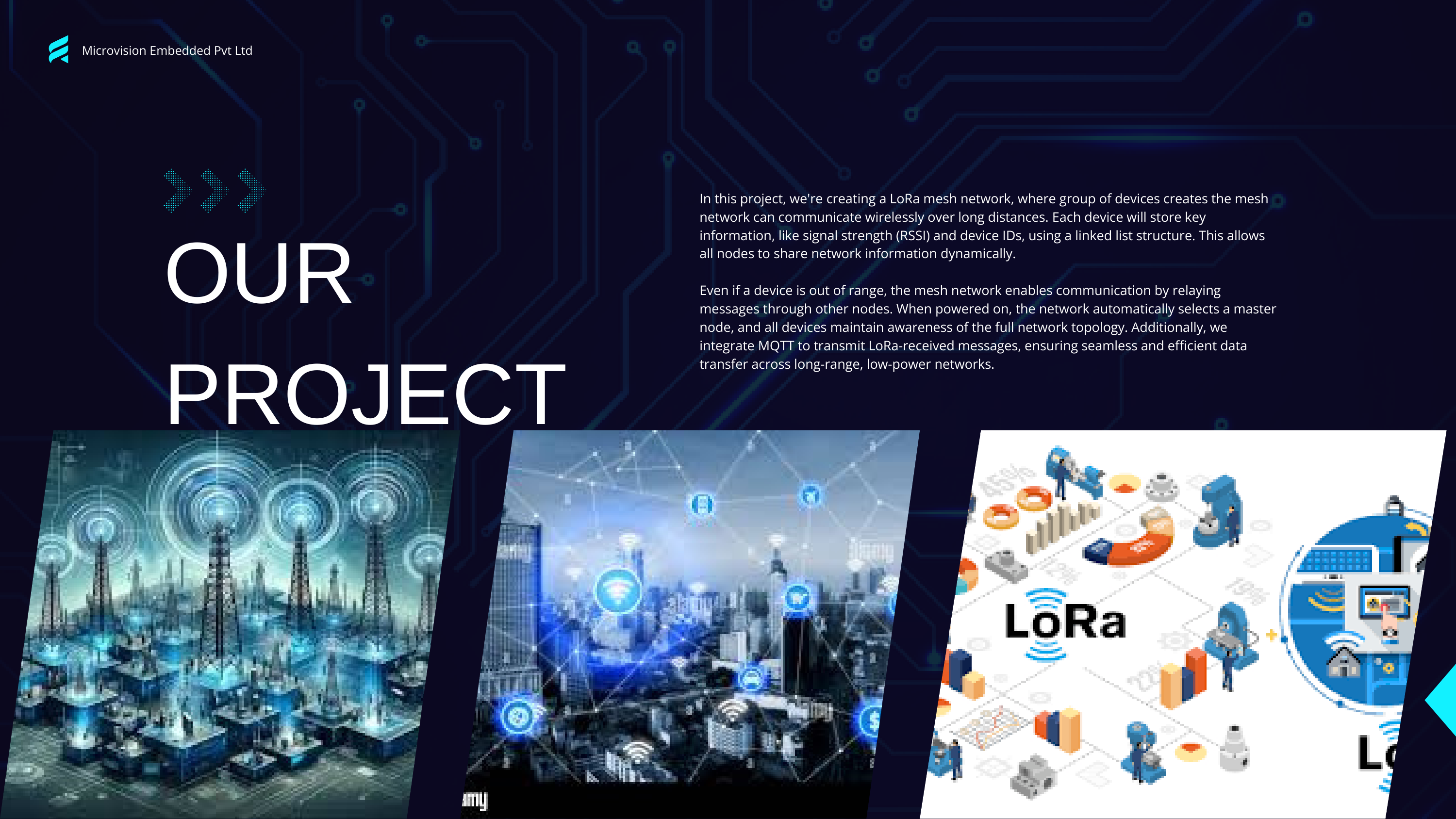

Microvision Embedded Pvt Ltd

In this project, we're creating a LoRa mesh network, where group of devices creates the mesh network can communicate wirelessly over long distances. Each device will store key information, like signal strength (RSSI) and device IDs, using a linked list structure. This allows all nodes to share network information dynamically.

Even if a device is out of range, the mesh network enables communication by relaying messages through other nodes. When powered on, the network automatically selects a master node, and all devices maintain awareness of the full network topology. Additionally, we integrate MQTT to transmit LoRa-received messages, ensuring seamless and efficient data transfer across long-range, low-power networks.
OUR PROJECT